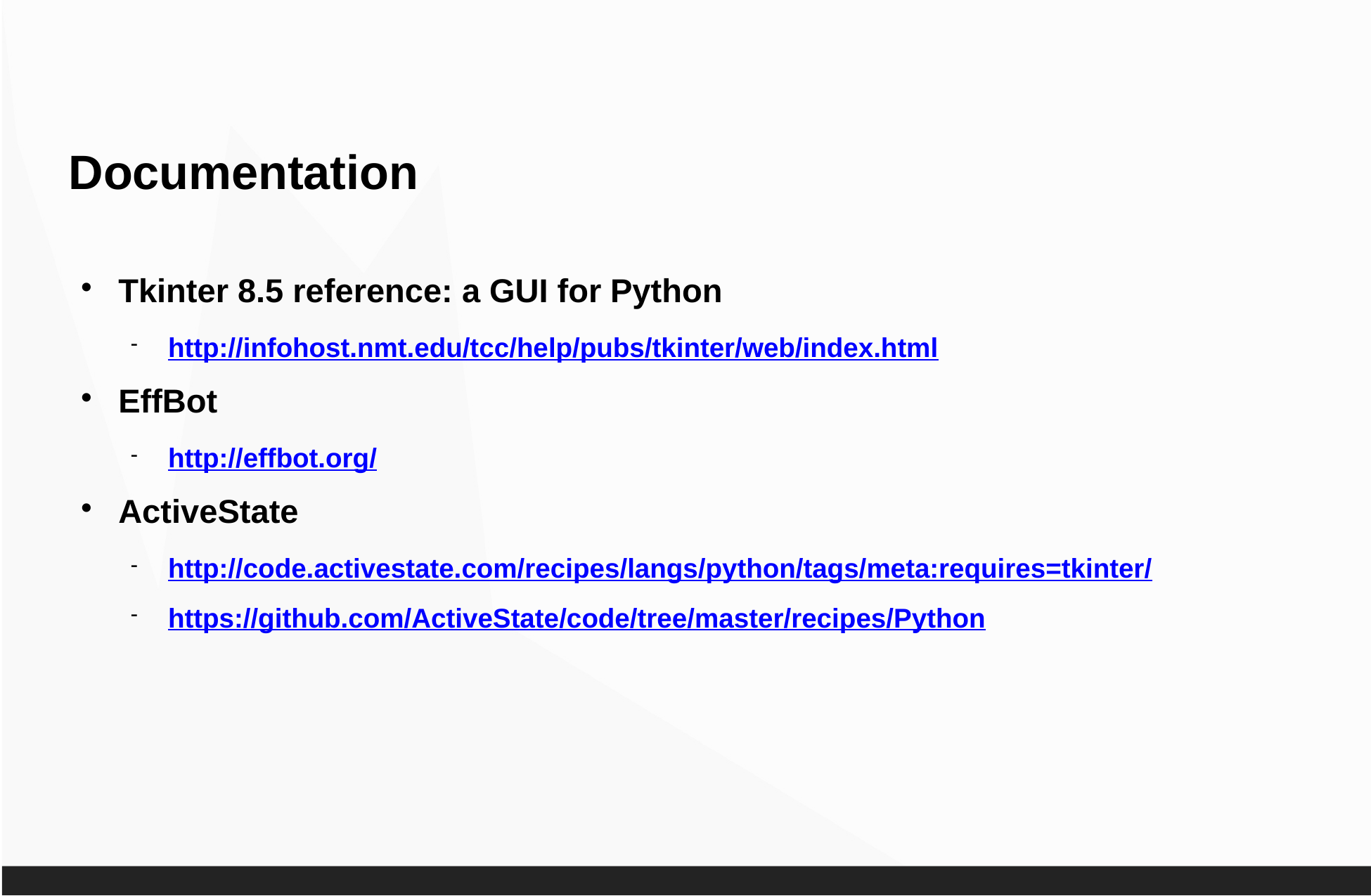

Documentation
Tkinter 8.5 reference: a GUI for Python
http://infohost.nmt.edu/tcc/help/pubs/tkinter/web/index.html
EffBot
http://effbot.org/
ActiveState
http://code.activestate.com/recipes/langs/python/tags/meta:requires=tkinter/
https://github.com/ActiveState/code/tree/master/recipes/Python